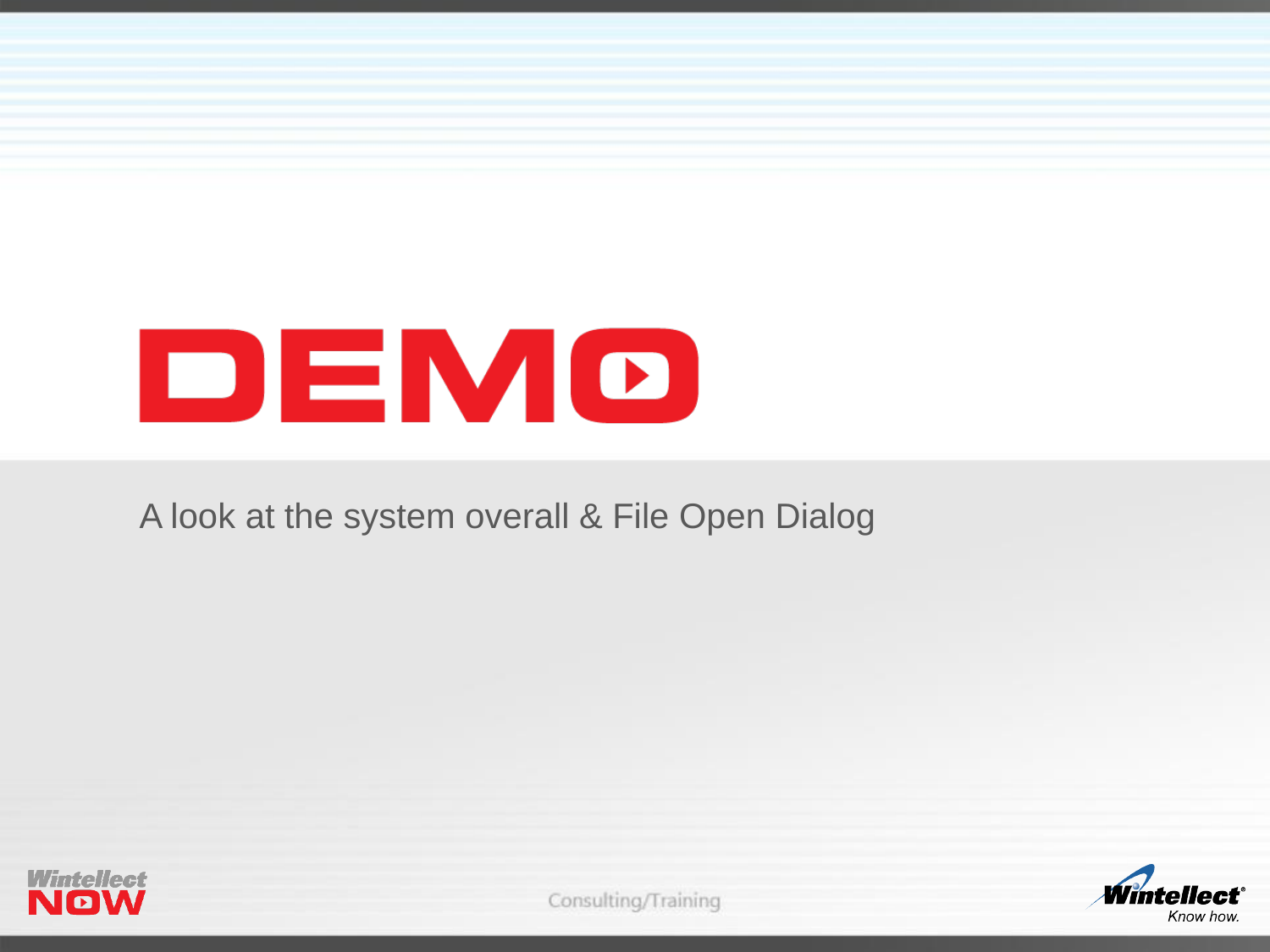

# A look at the system overall & File Open Dialog